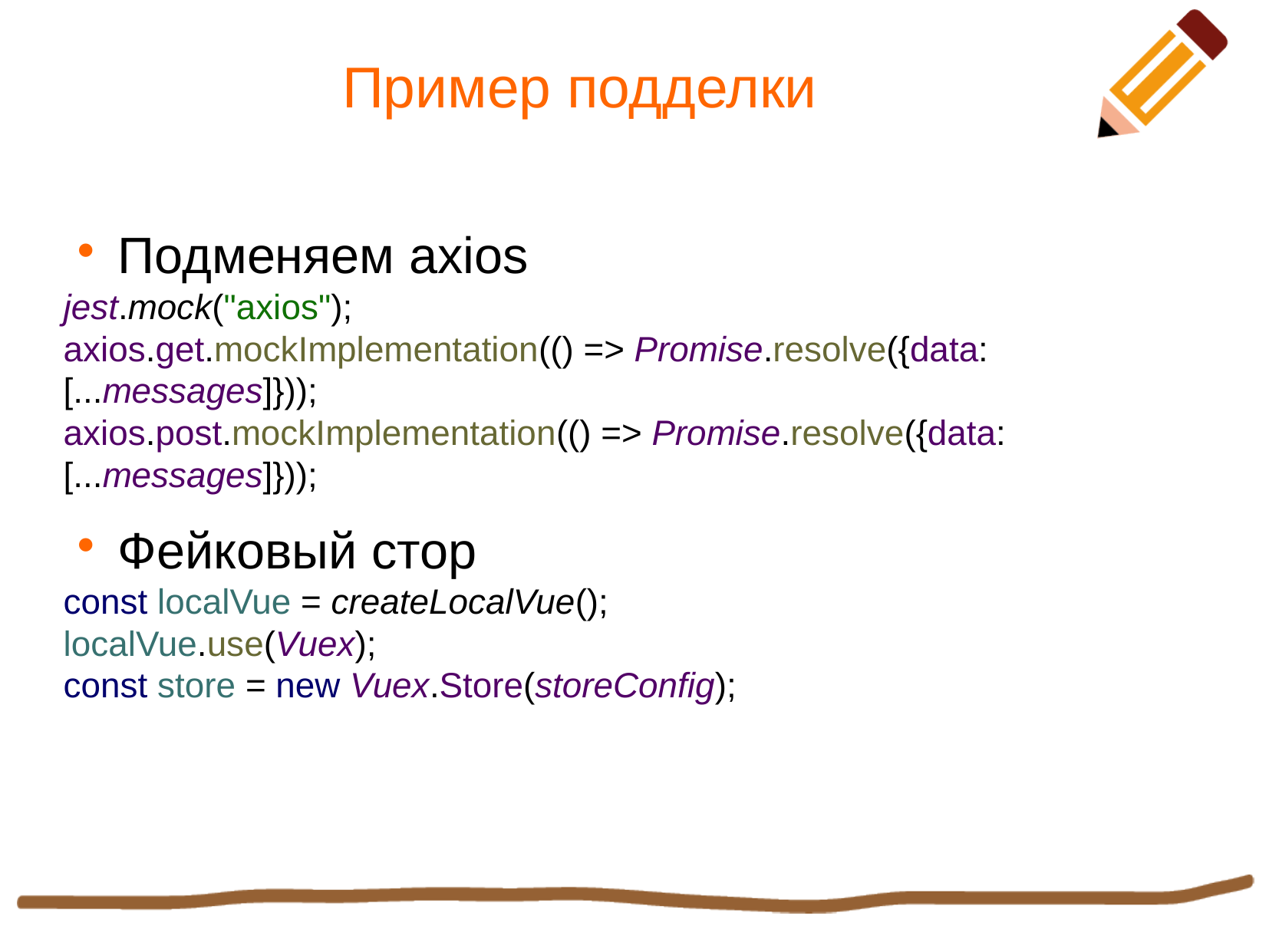

Пример подделки
Подменяем axios
jest.mock("axios");
axios.get.mockImplementation(() => Promise.resolve({data: [...messages]}));
axios.post.mockImplementation(() => Promise.resolve({data: [...messages]}));
Фейковый стор
const localVue = createLocalVue();
localVue.use(Vuex);
const store = new Vuex.Store(storeConfig);